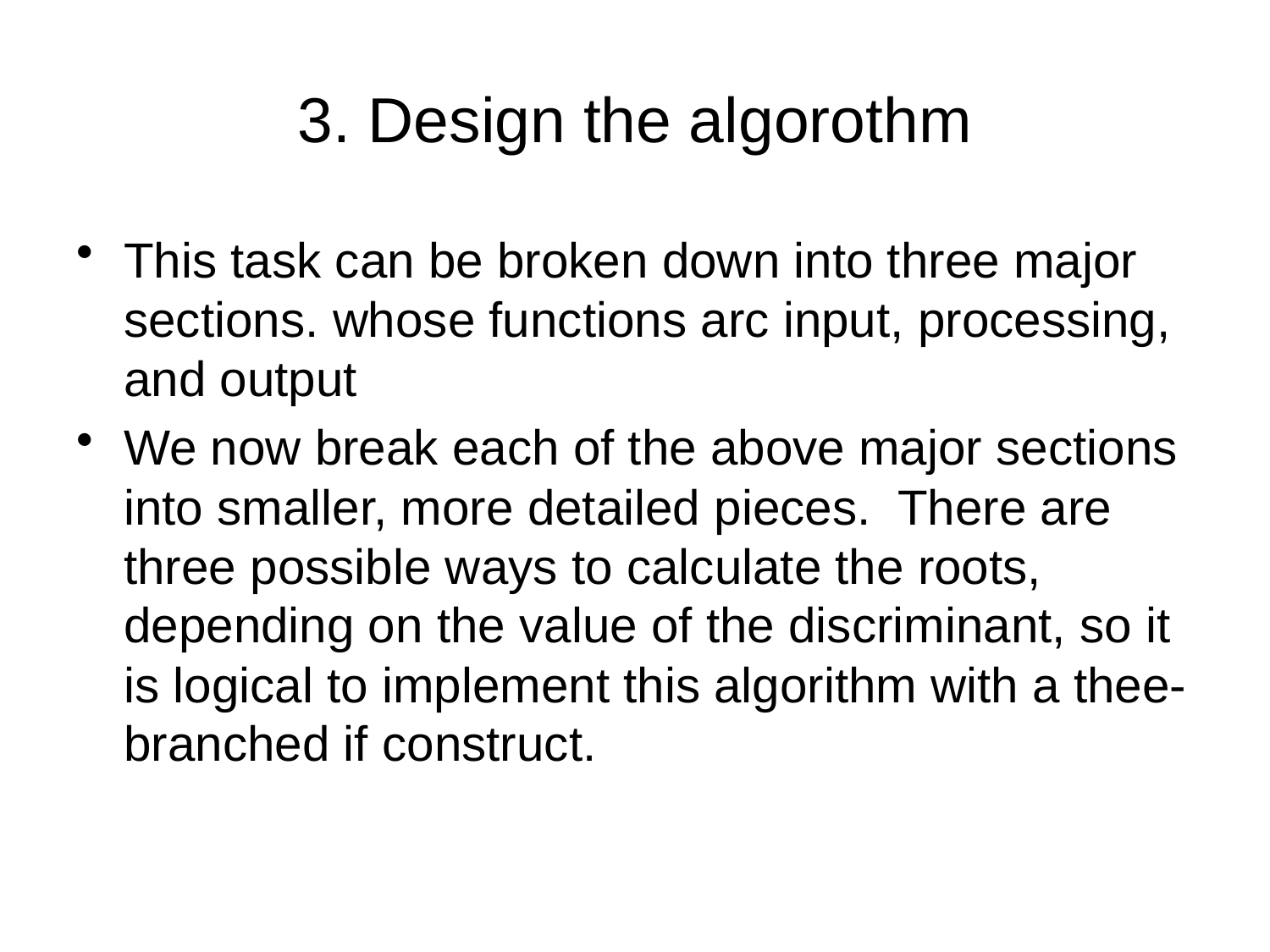

# 3. Design the algorothm
This task can be broken down into three major sections. whose functions arc input, processing, and output
We now break each of the above major sections into smaller, more detailed pieces.  There are three possible ways to calculate the roots, depending on the value of the discriminant, so it is logical to implement this algorithm with a thee-branched if construct.